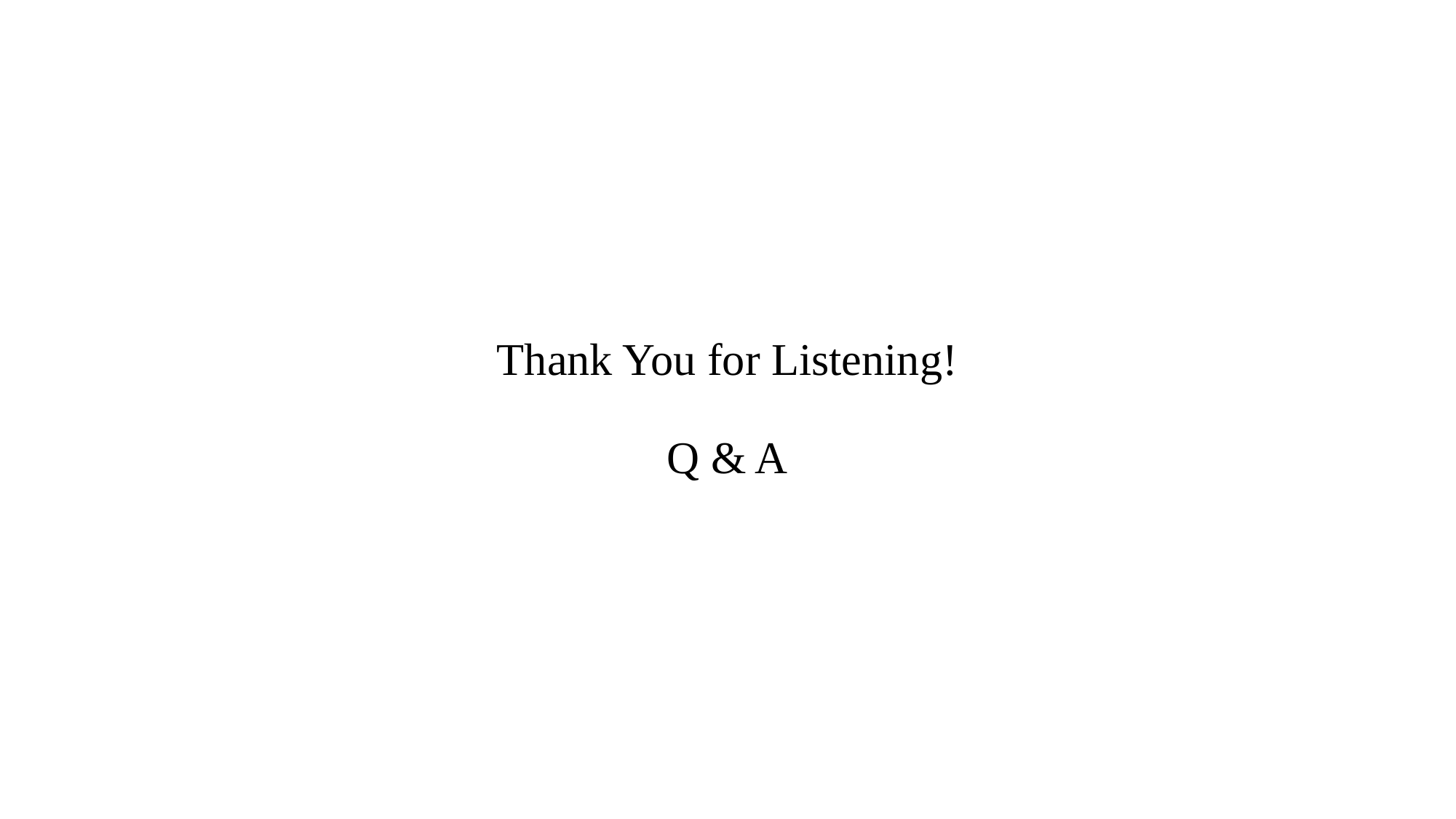

# Thank You for Listening! Q & A